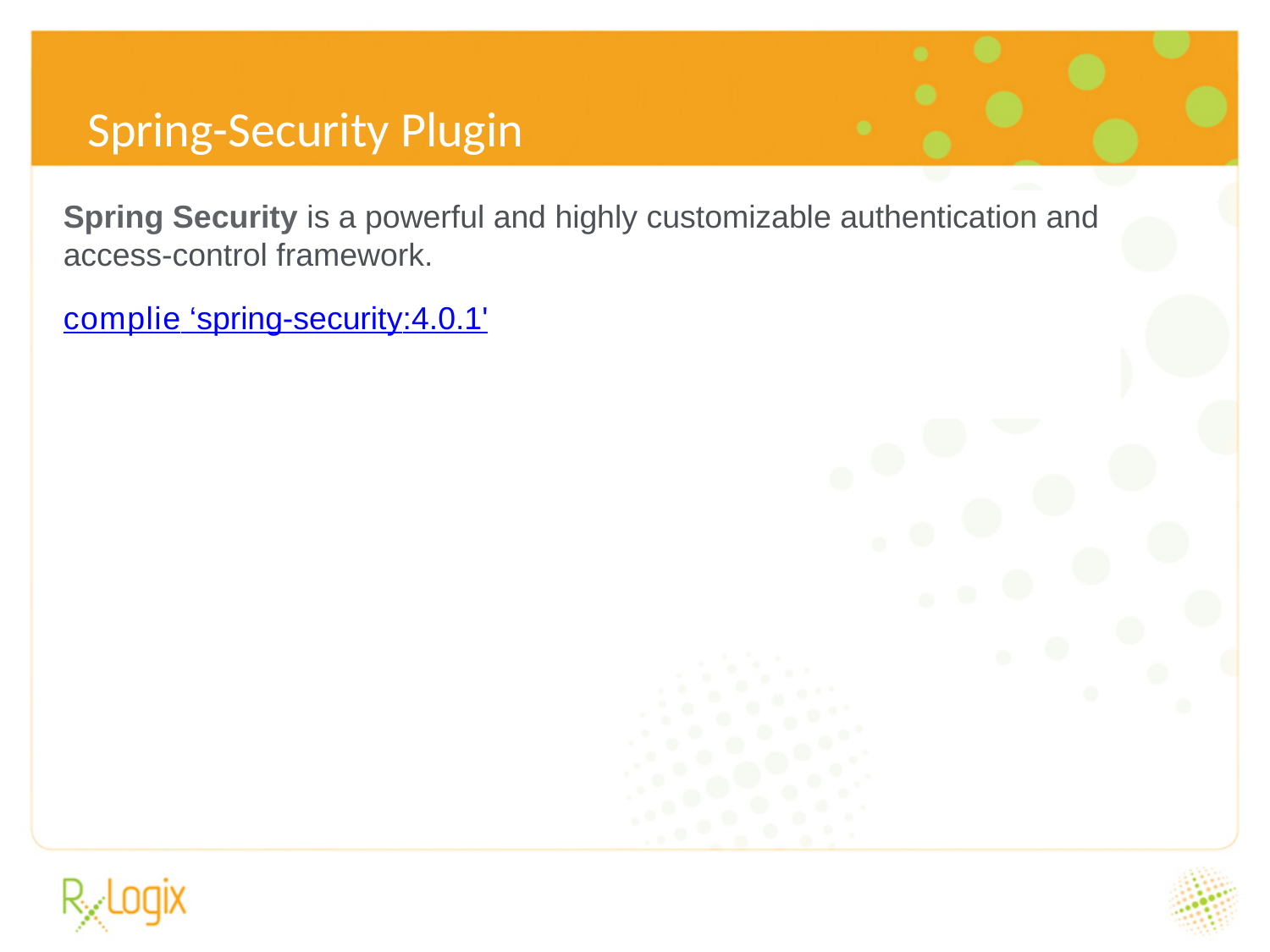

Spring-Security Plugin

Spring Security is a powerful and highly customizable authentication and
access-control framework.

complie ‘spring-security:4.0.1'